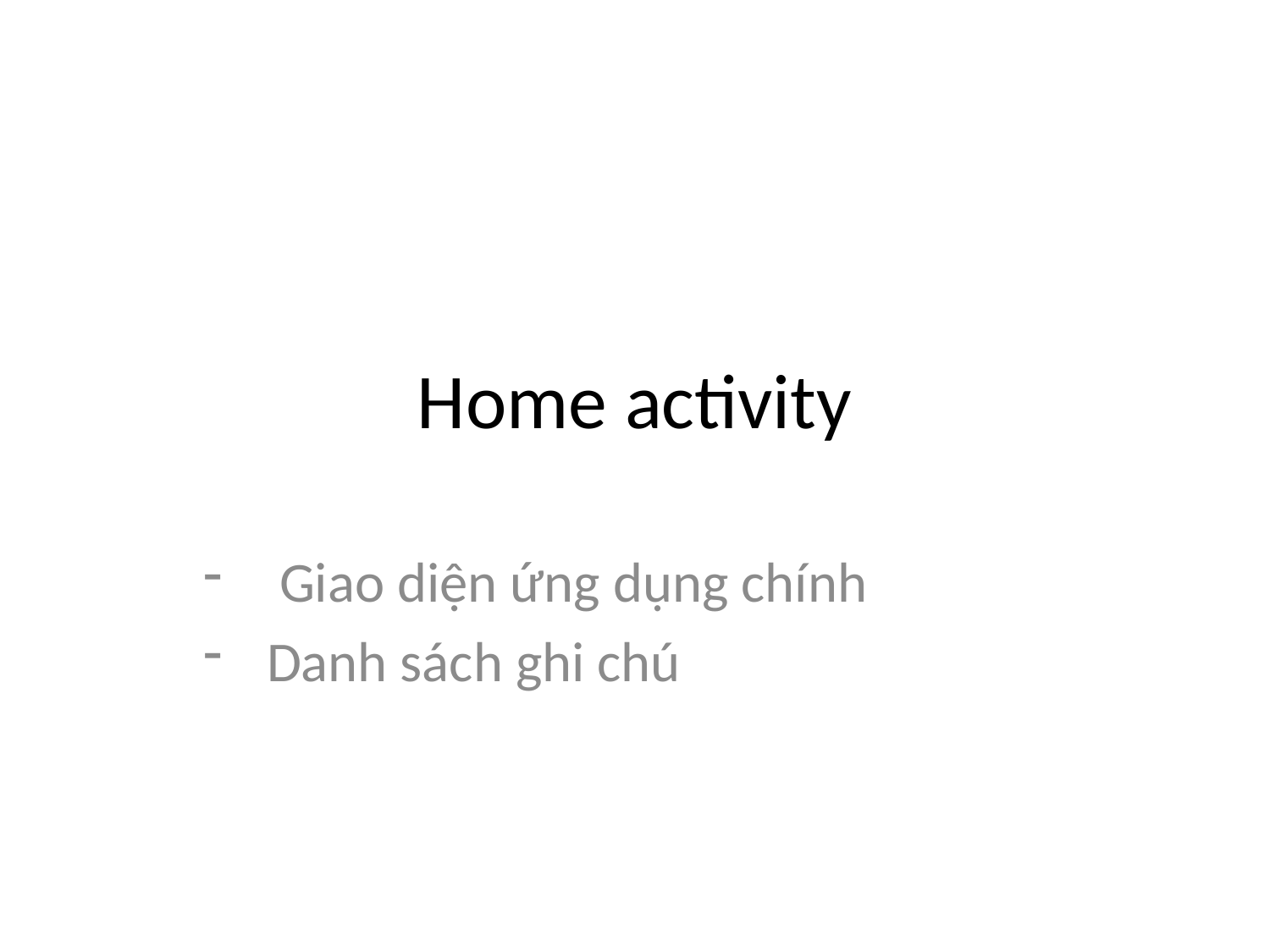

# Home activity
 Giao diện ứng dụng chính
Danh sách ghi chú